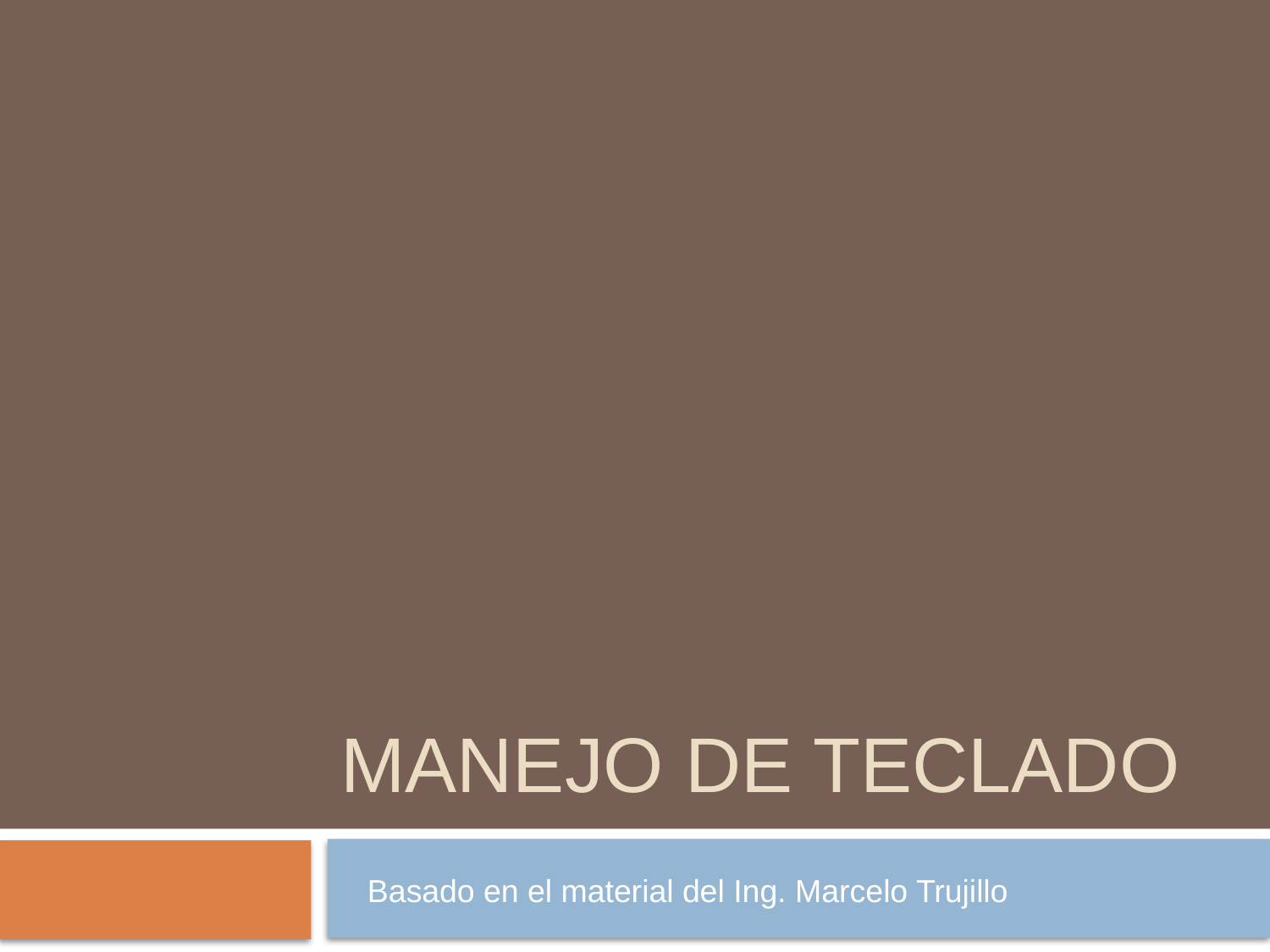

# Manejo de Teclado
Basado en el material del Ing. Marcelo Trujillo